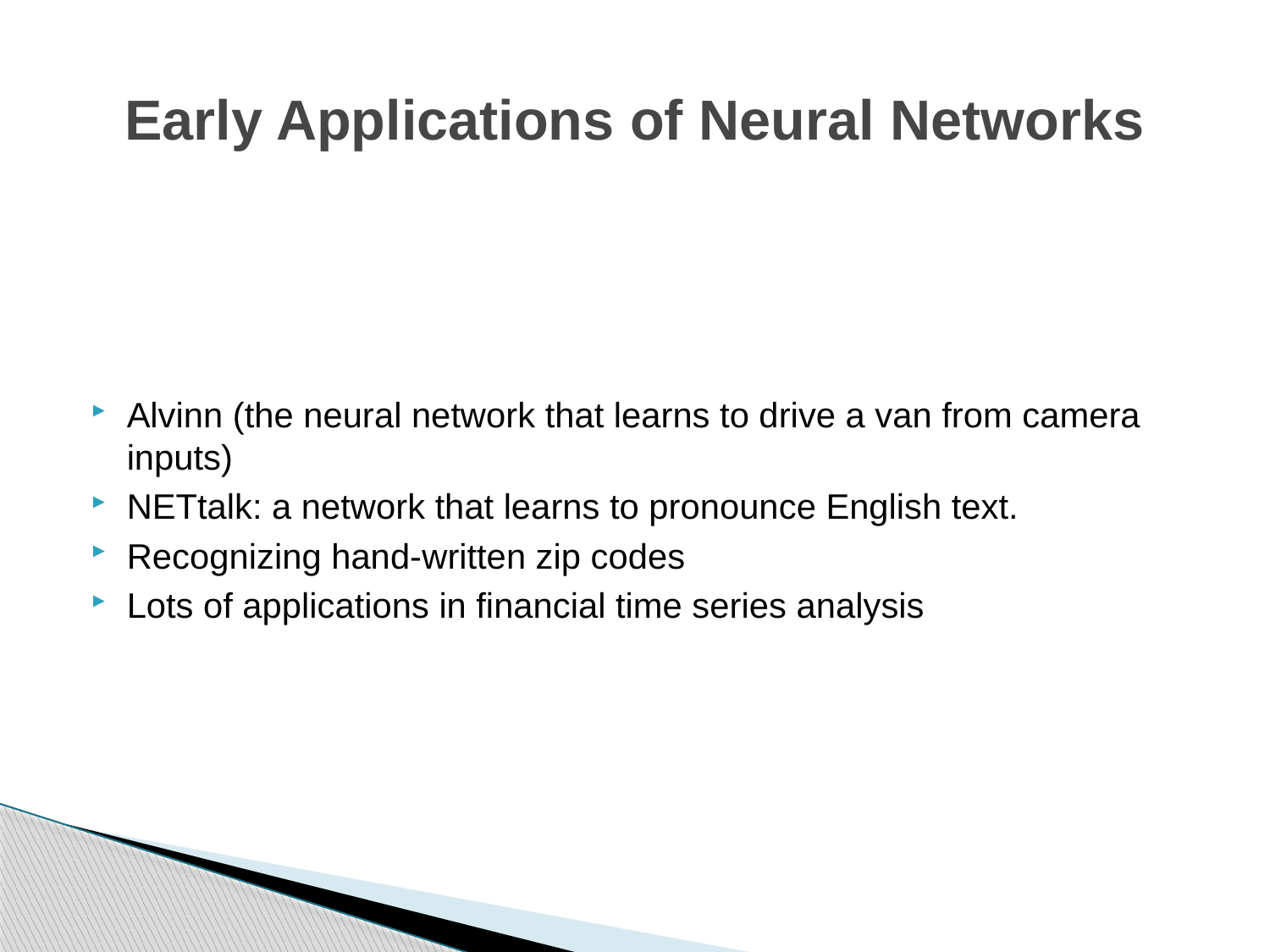

# Early Applications of Neural Networks
Alvinn (the neural network that learns to drive a van from camera inputs)
NETtalk: a network that learns to pronounce English text.
Recognizing hand-written zip codes
Lots of applications in financial time series analysis